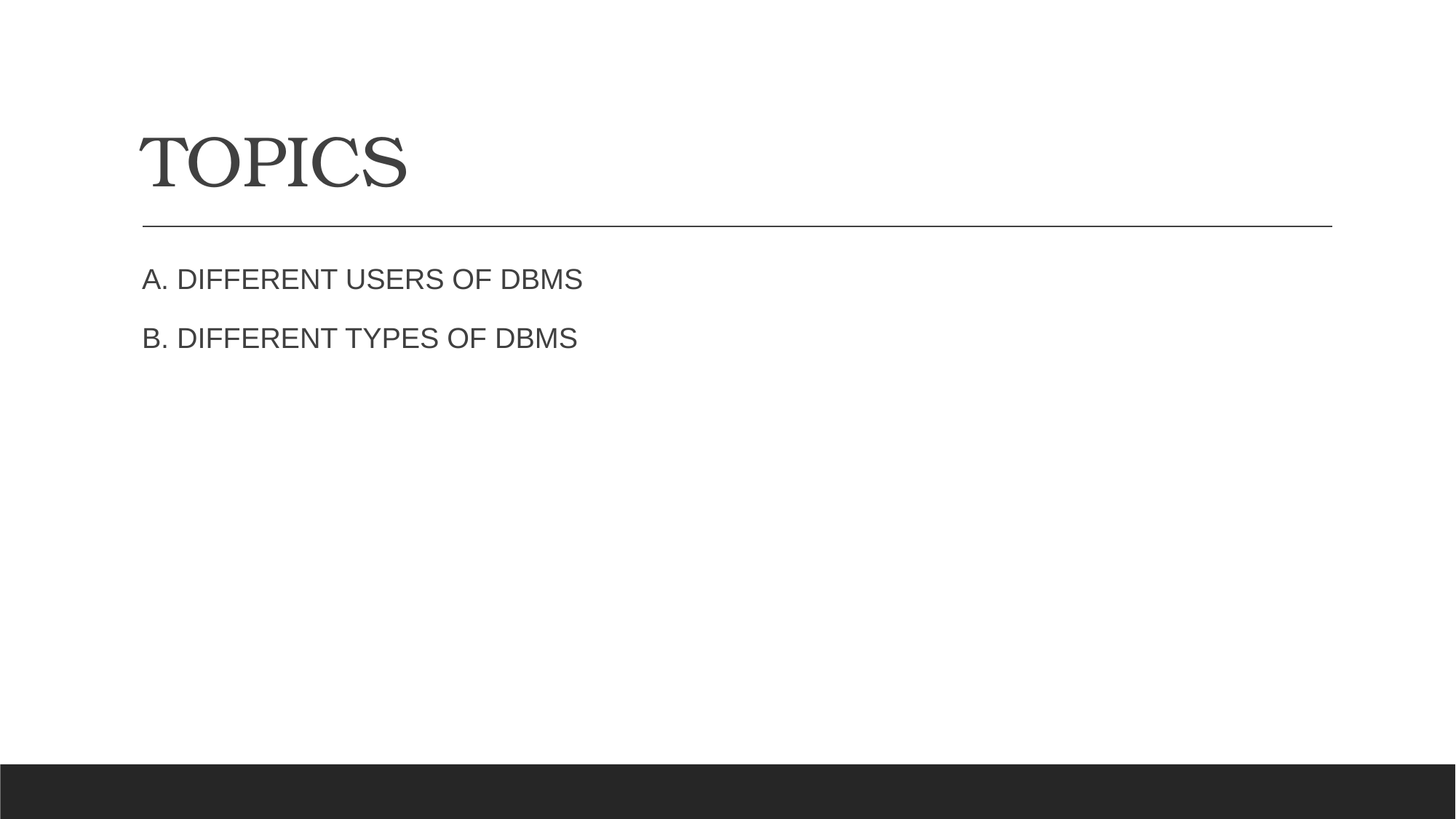

# TOPICS
A. DIFFERENT USERS OF DBMS
B. DIFFERENT TYPES OF DBMS